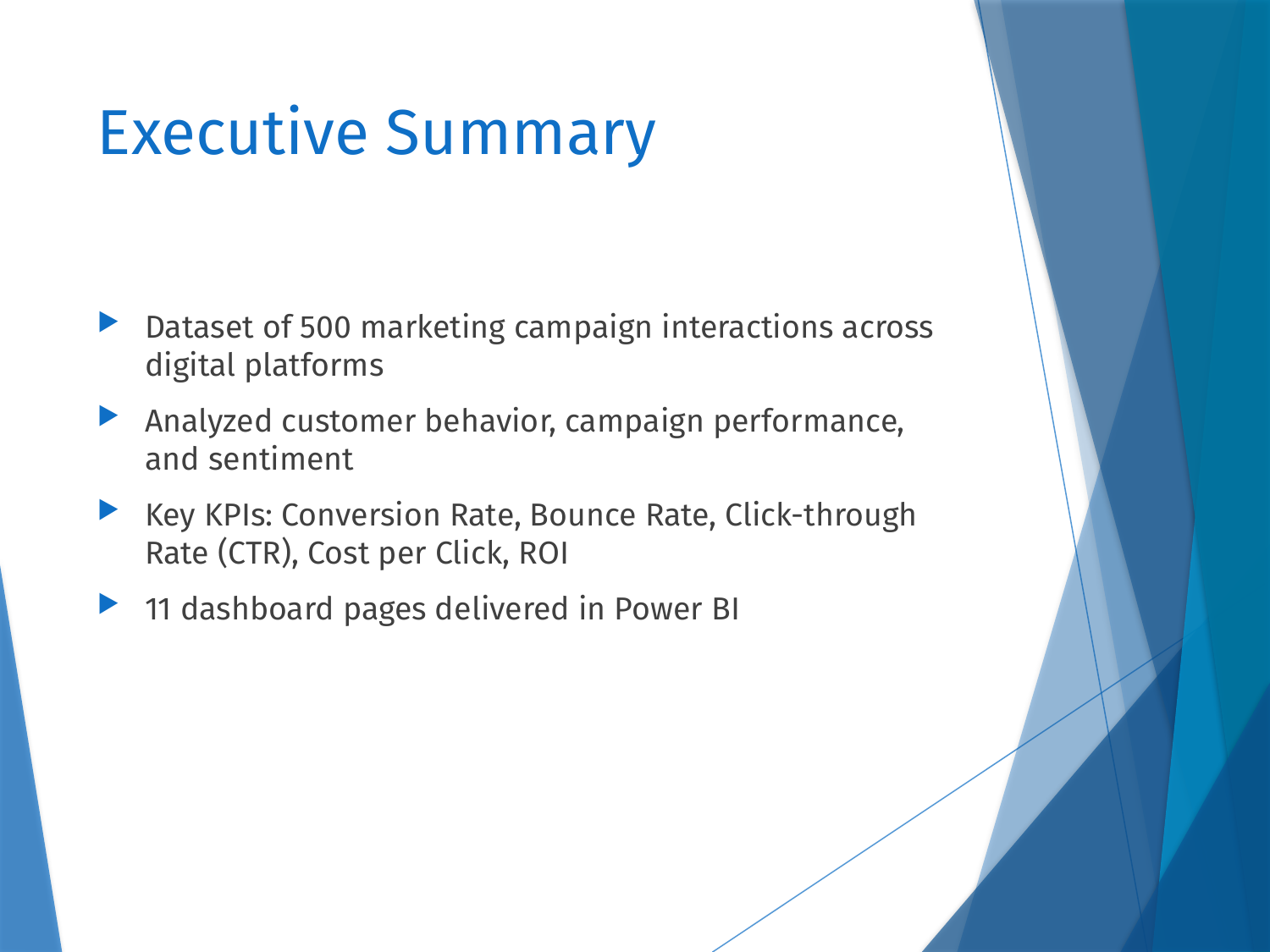

# Executive Summary
Dataset of 500 marketing campaign interactions across digital platforms
Analyzed customer behavior, campaign performance, and sentiment
Key KPIs: Conversion Rate, Bounce Rate, Click-through Rate (CTR), Cost per Click, ROI
11 dashboard pages delivered in Power BI